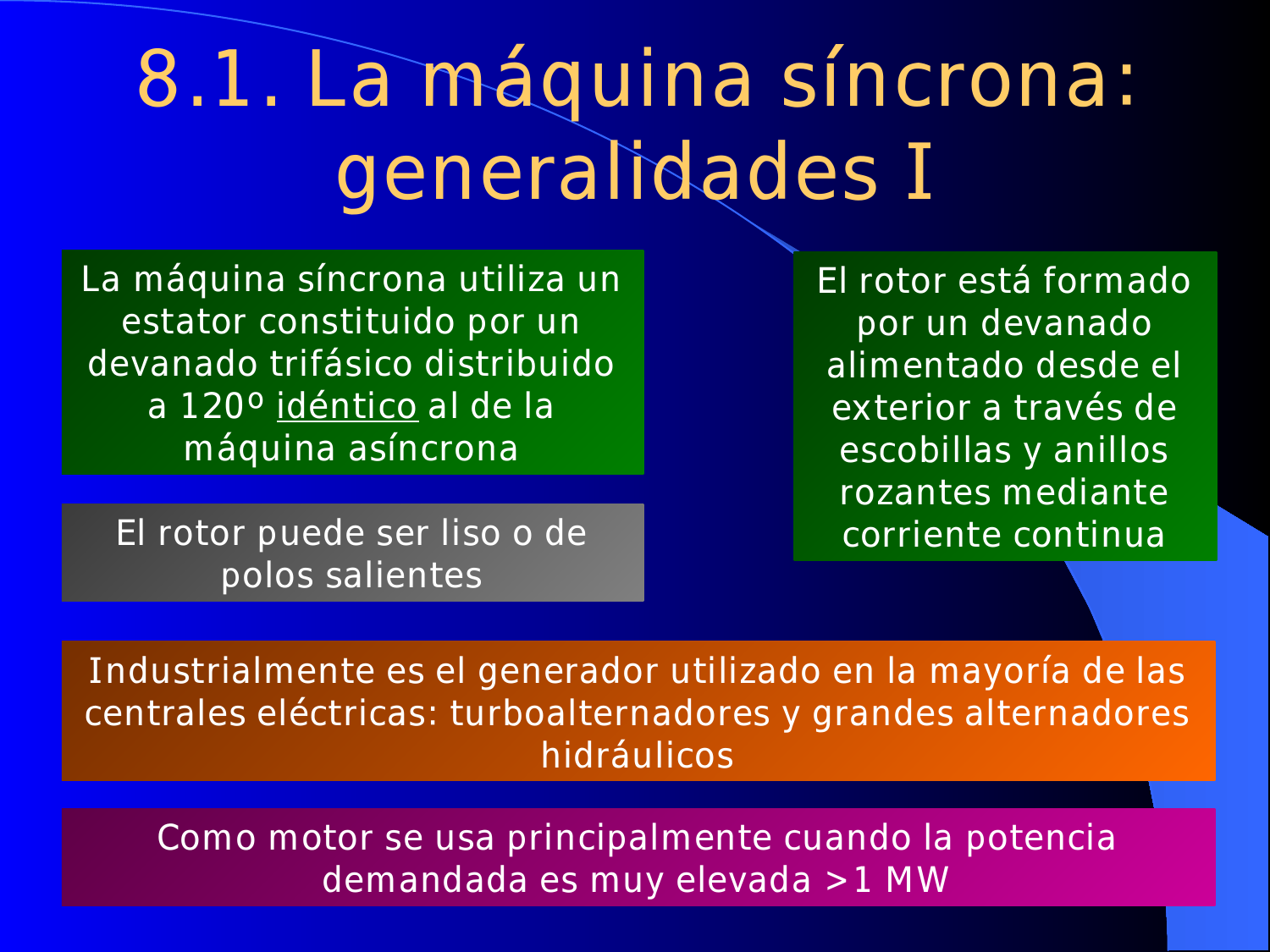

8.1. La máquina síncrona: generalidades I
La máquina síncrona utiliza un estator constituido por un devanado trifásico distribuido a 120º idéntico al de la máquina asíncrona
El rotor está formado por un devanado alimentado desde el exterior a través de escobillas y anillos rozantes mediante corriente continua
El rotor puede ser liso o de polos salientes
Industrialmente es el generador utilizado en la mayoría de las centrales eléctricas: turboalternadores y grandes alternadores hidráulicos
Como motor se usa principalmente cuando la potencia demandada es muy elevada >1 MW